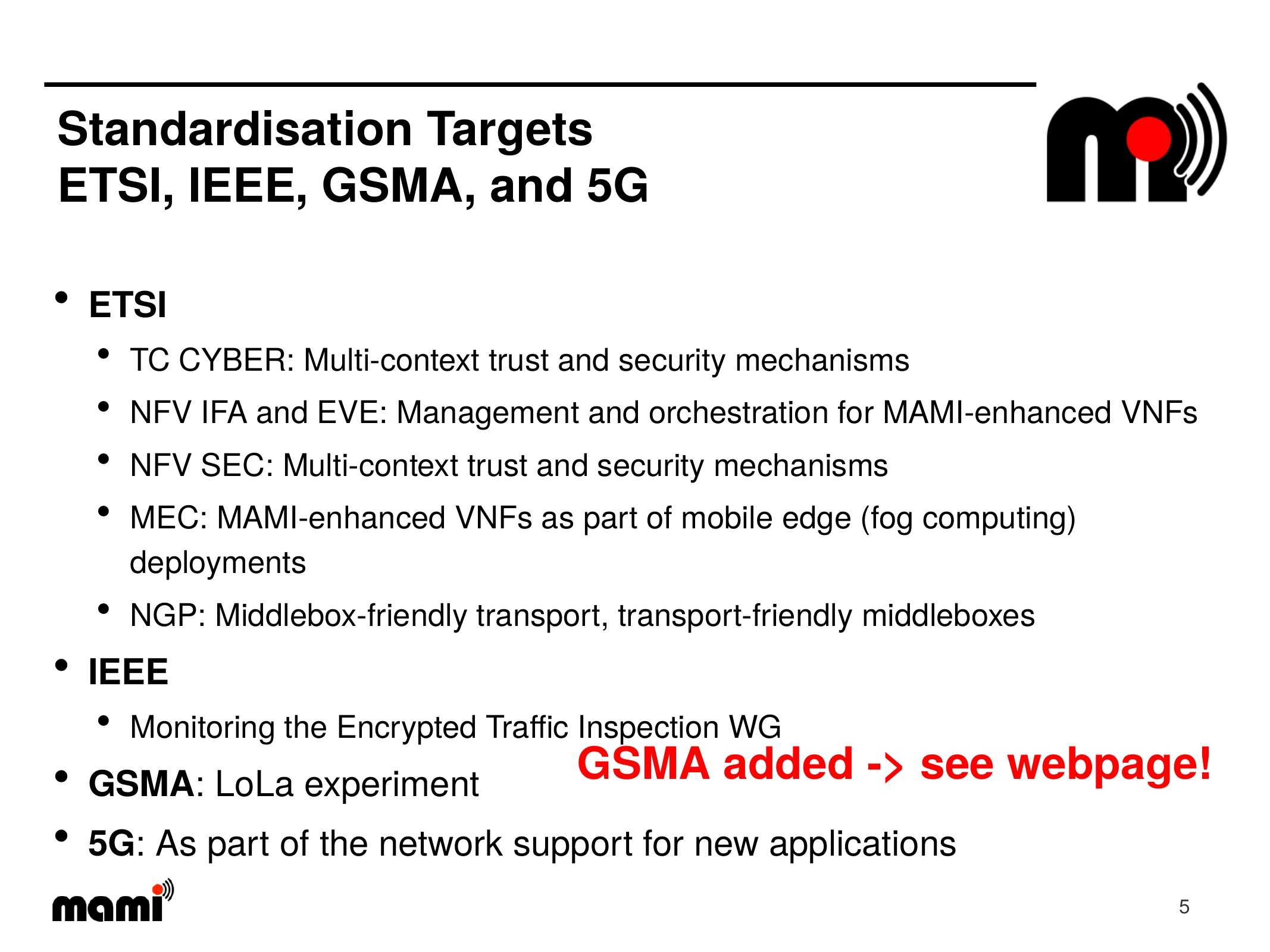

# Standardisation Targets ETSI, IEEE, GSMA, and 5G
ETSI
TC CYBER: Multi-context trust and security mechanisms
NFV IFA and EVE: Management and orchestration for MAMI-enhanced VNFs
NFV SEC: Multi-context trust and security mechanisms
MEC: MAMI-enhanced VNFs as part of mobile edge (fog computing) deployments
NGP: Middlebox-friendly transport, transport-friendly middleboxes
IEEE
Monitoring the Encrypted Traffic Inspection WG
GSMA: LoLa experiment
5G: As part of the network support for new applications
GSMA added -> see webpage!
5